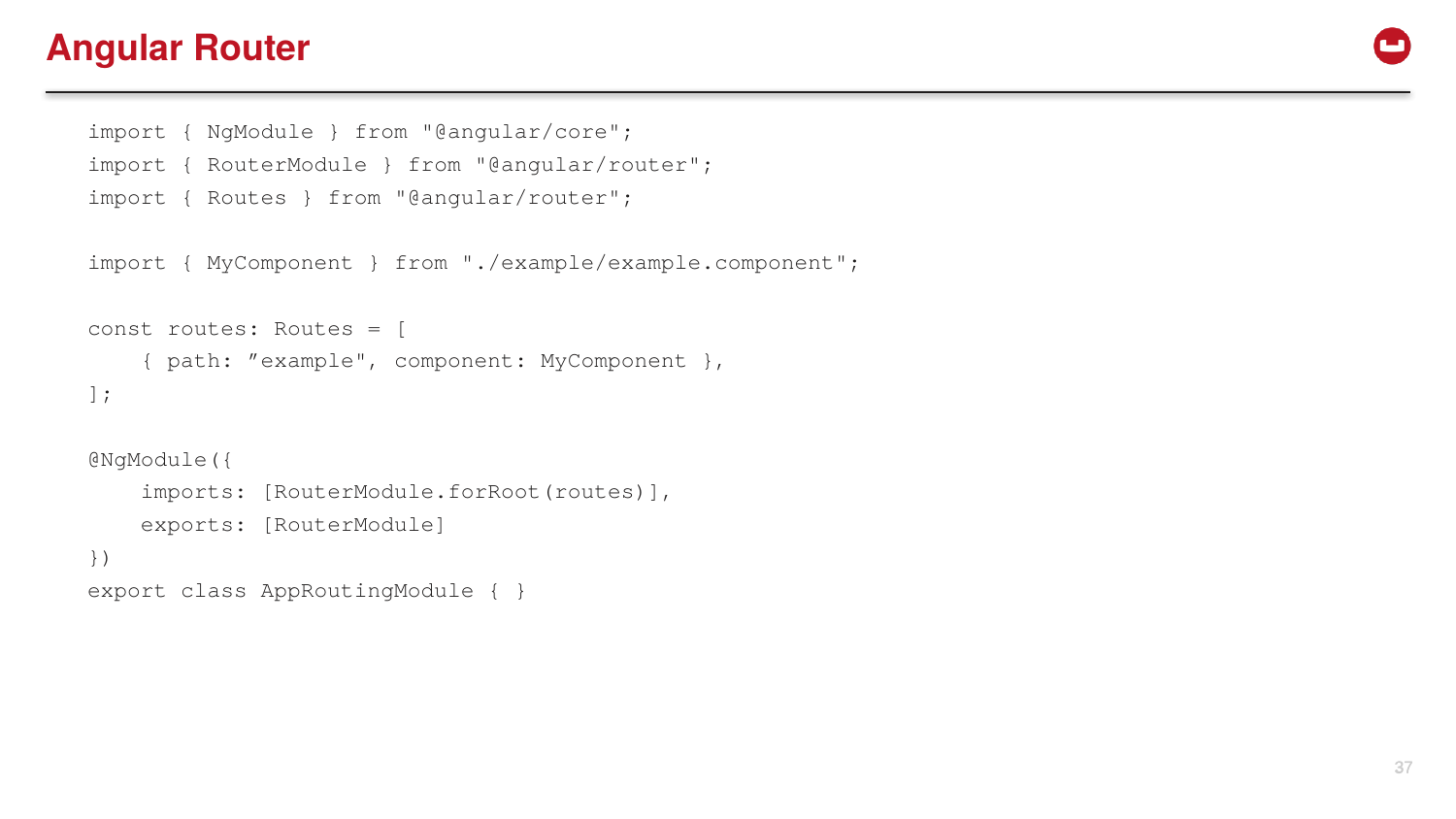

# Angular Router
import { NgModule } from "@angular/core";
import { RouterModule } from "@angular/router";
import { Routes } from "@angular/router";

import { MyComponent } from "./example/example.component";

const routes: Routes = [
    { path: ”example", component: MyComponent },
];

@NgModule({
    imports: [RouterModule.forRoot(routes)],
    exports: [RouterModule]
})
export class AppRoutingModule { }